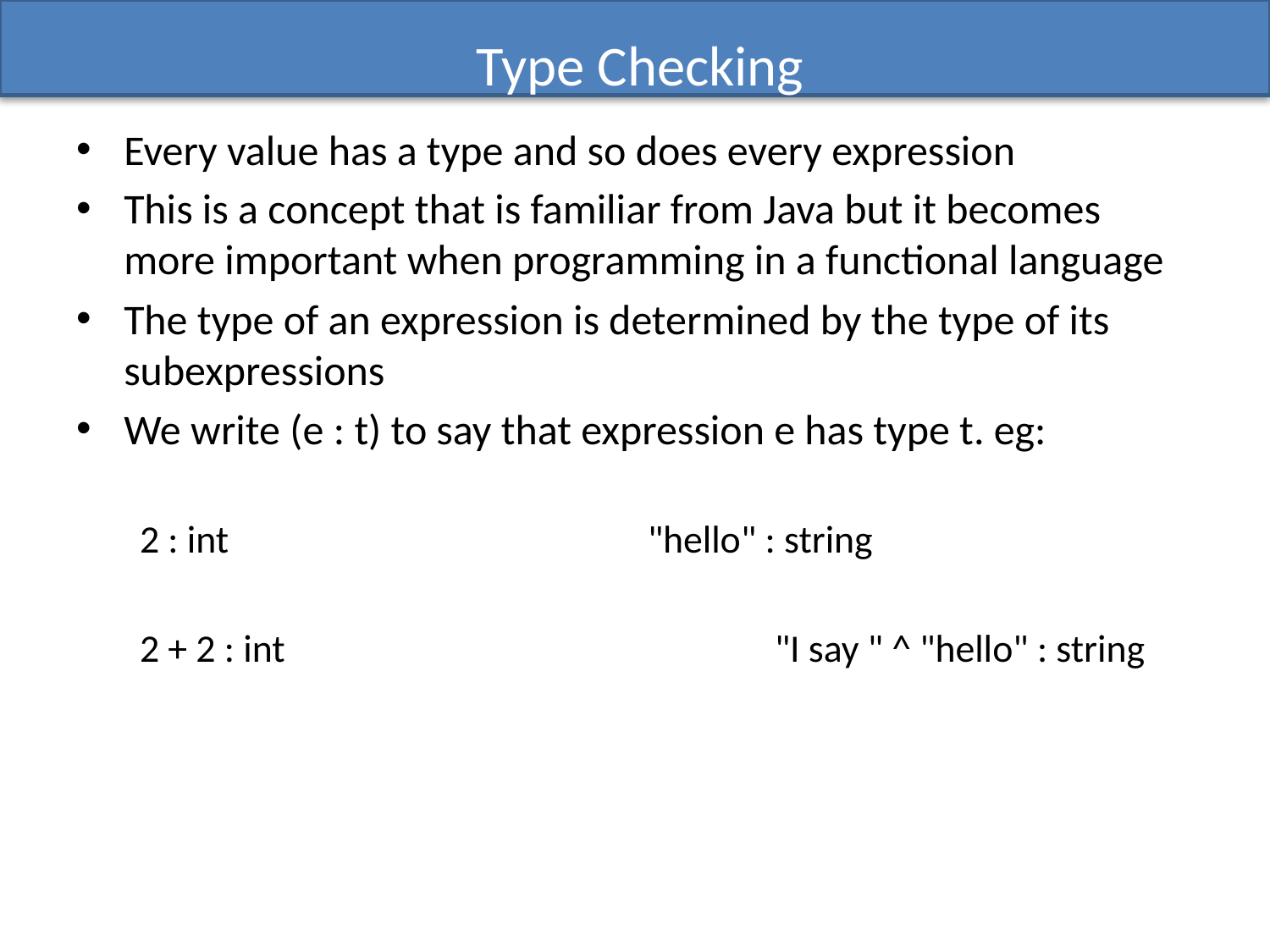

# Type Checking
Every value has a type and so does every expression
This is a concept that is familiar from Java but it becomes more important when programming in a functional language
The type of an expression is determined by the type of its subexpressions
We write (e : t) to say that expression e has type t. eg:

2 : int				"hello" : string

2 + 2 : int				"I say " ^ "hello" : string